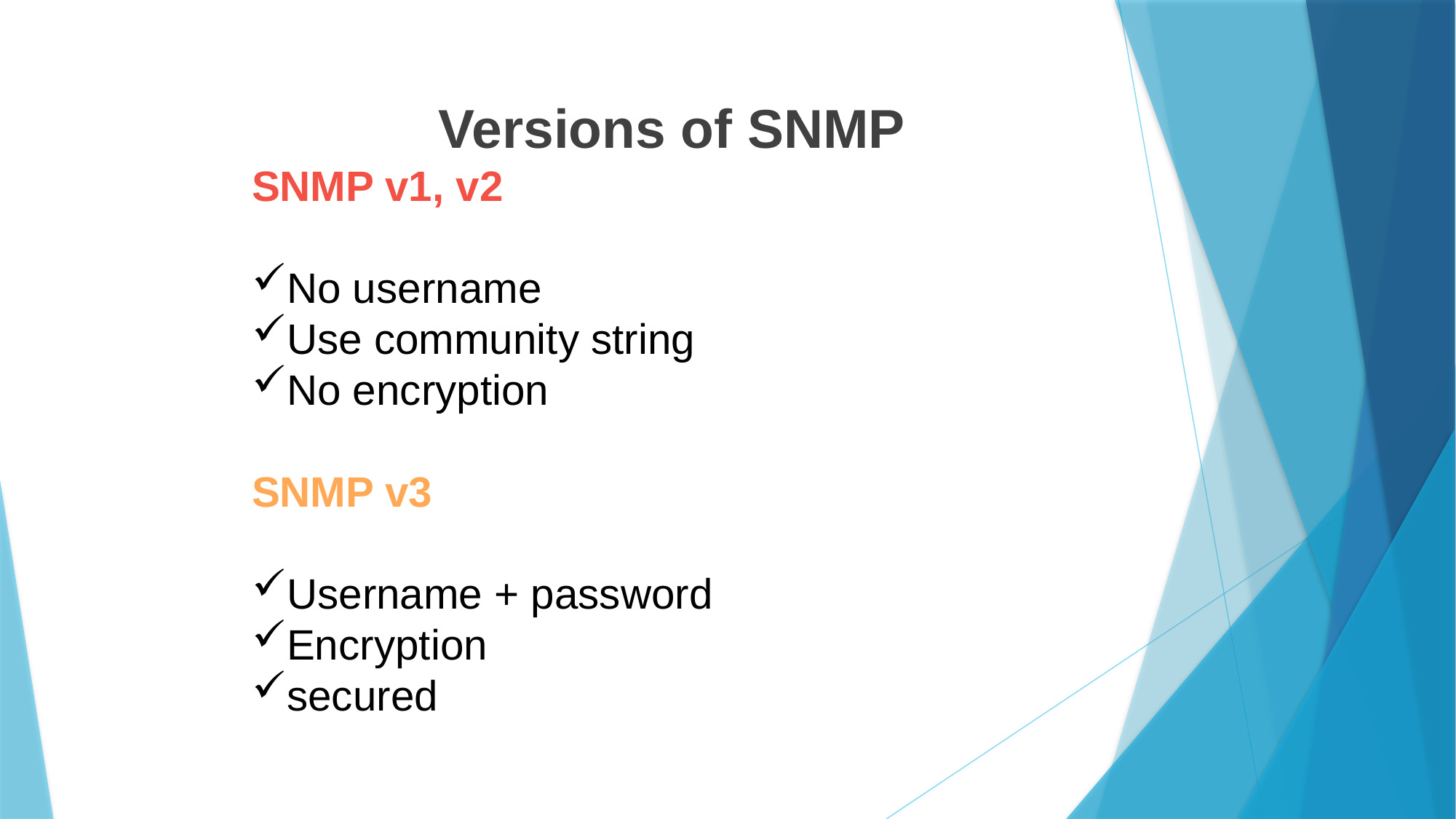

Versions of SNMP
SNMP v1, v2

No username
Use community string
No encryption

SNMP v3

Username + password
Encryption
secured